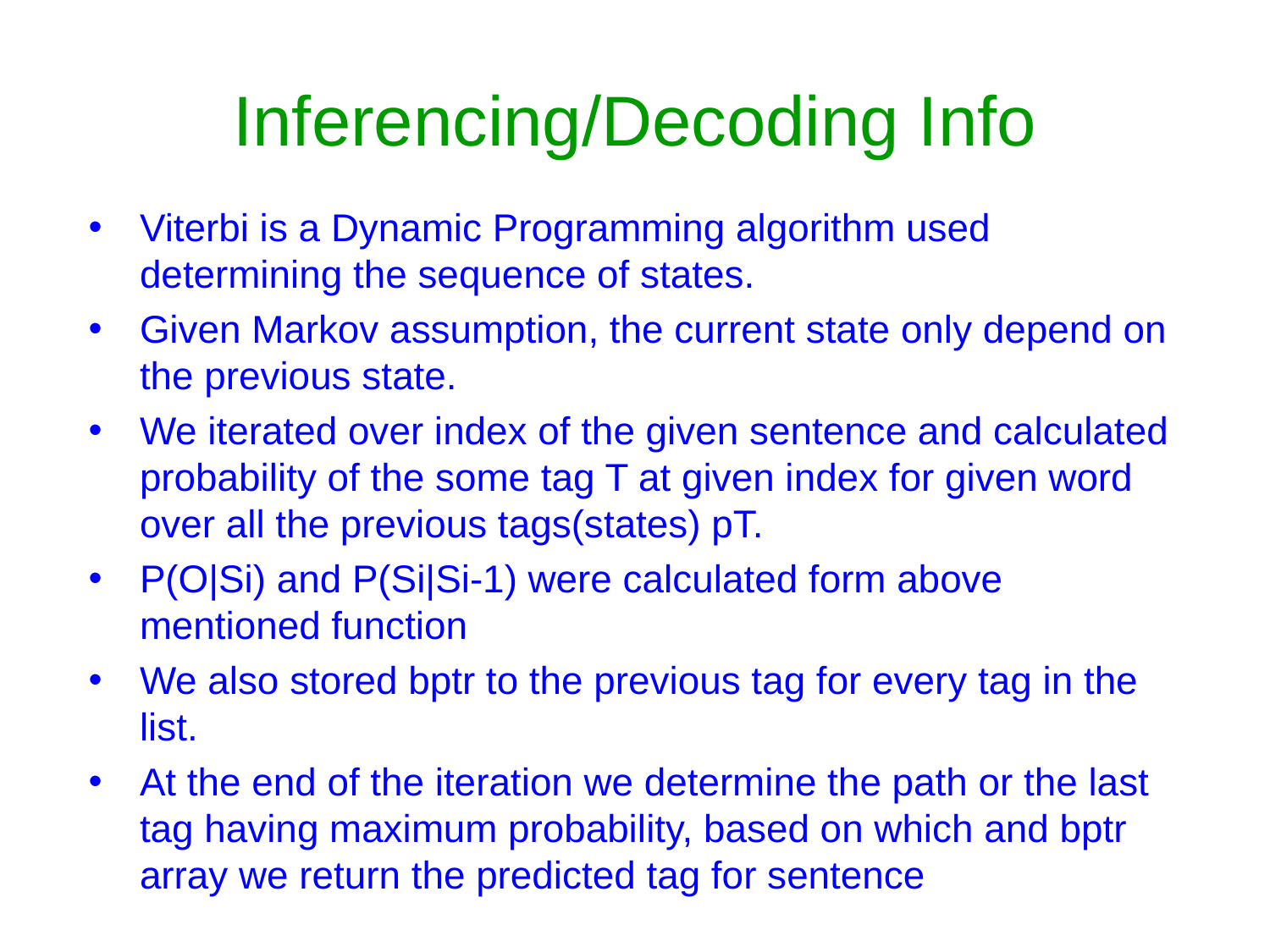

# Inferencing/Decoding Info
Viterbi is a Dynamic Programming algorithm used determining the sequence of states.
Given Markov assumption, the current state only depend on the previous state.
We iterated over index of the given sentence and calculated probability of the some tag T at given index for given word over all the previous tags(states) pT.
P(O|Si) and P(Si|Si-1) were calculated form above mentioned function
We also stored bptr to the previous tag for every tag in the list.
At the end of the iteration we determine the path or the last tag having maximum probability, based on which and bptr array we return the predicted tag for sentence